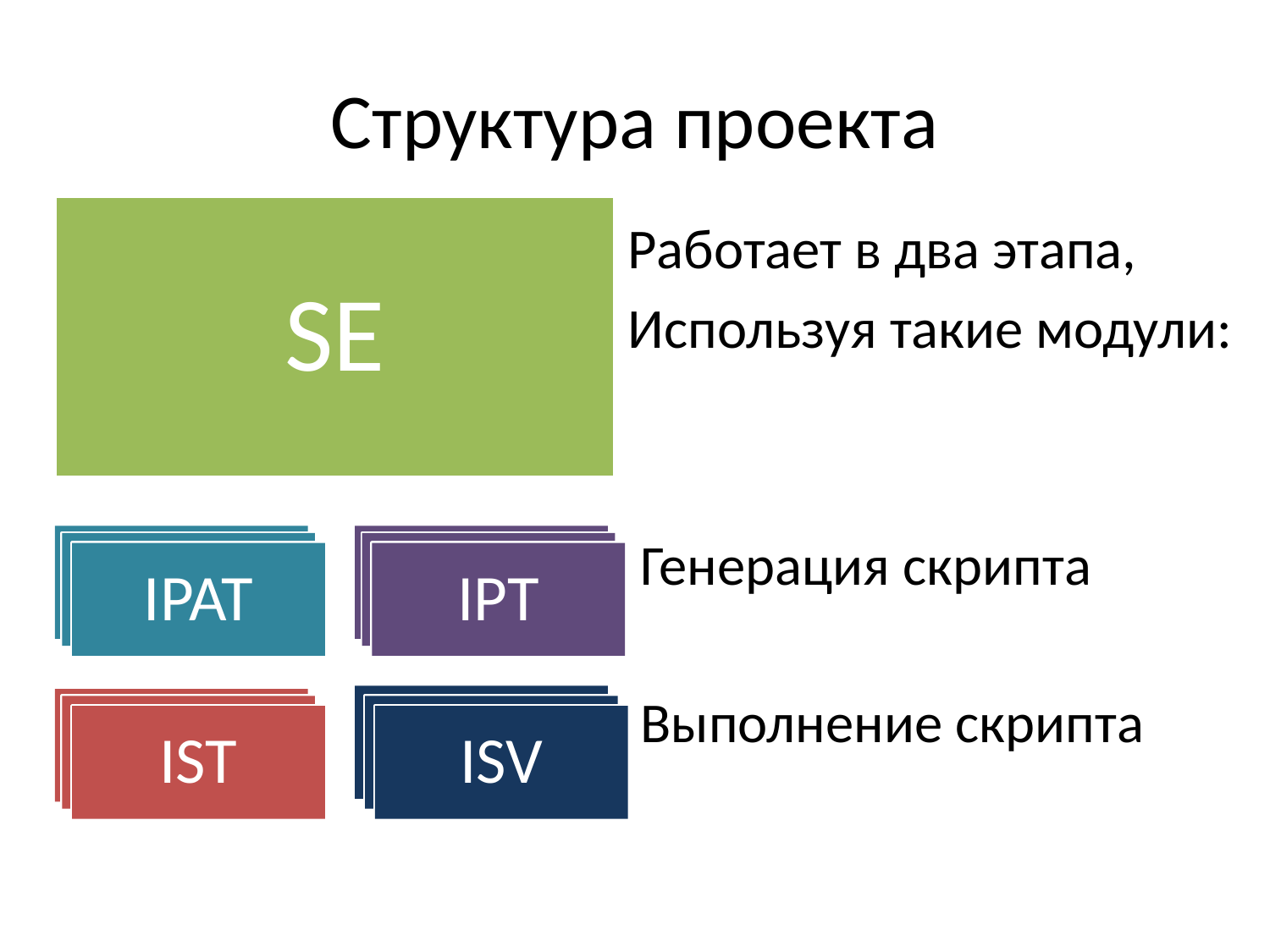

# Структура проекта

SE
Работает в два этапа,
Используя такие модули:

 Генерация скрипта

 Выполнение скрипта

IPAT

IPT

IPAT

IPT

IPAT

IPT

ISV

IST

IST

ISV

IST

ISV